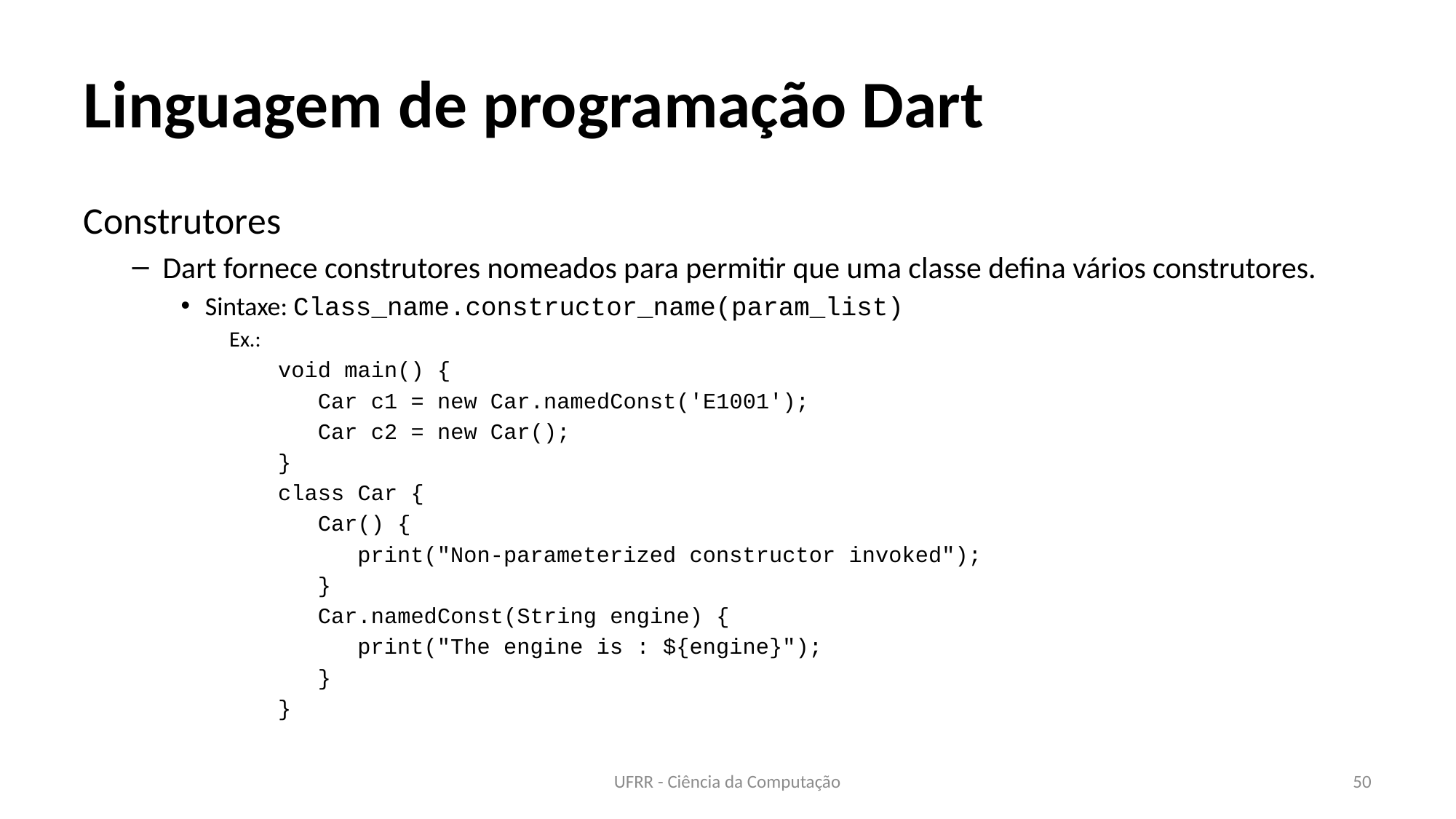

# Linguagem de programação Dart
Construtores
Dart fornece construtores nomeados para permitir que uma classe defina vários construtores.
Sintaxe: Class_name.constructor_name(param_list)
Ex.:
void main() {
   Car c1 = new Car.namedConst('E1001');
   Car c2 = new Car();
}
class Car {
   Car() {
      print("Non-parameterized constructor invoked");
   }
   Car.namedConst(String engine) {
      print("The engine is : ${engine}");
   }
}

UFRR - Ciência da Computação
50